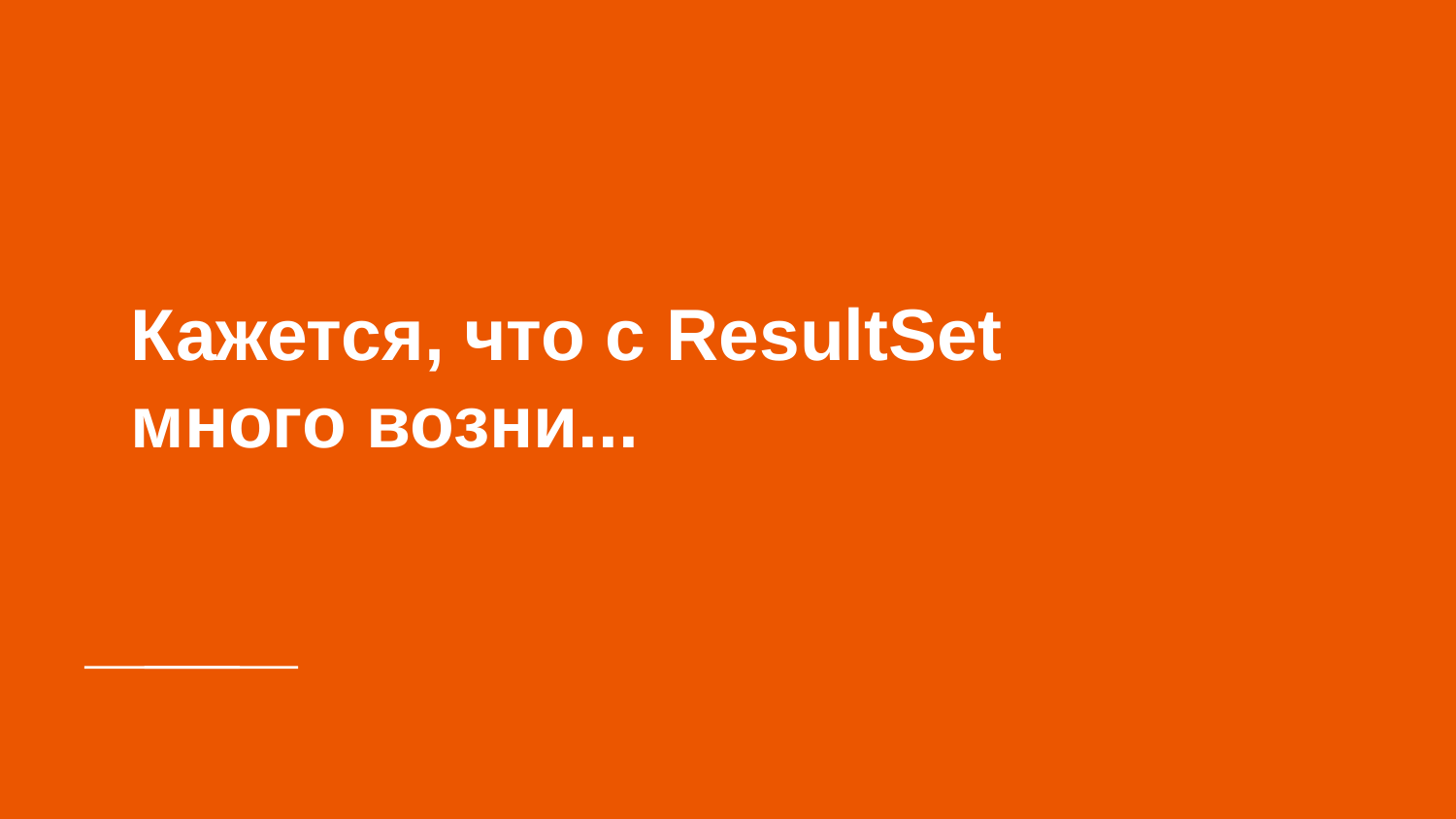

# Кажется, что с ResultSet много возни...